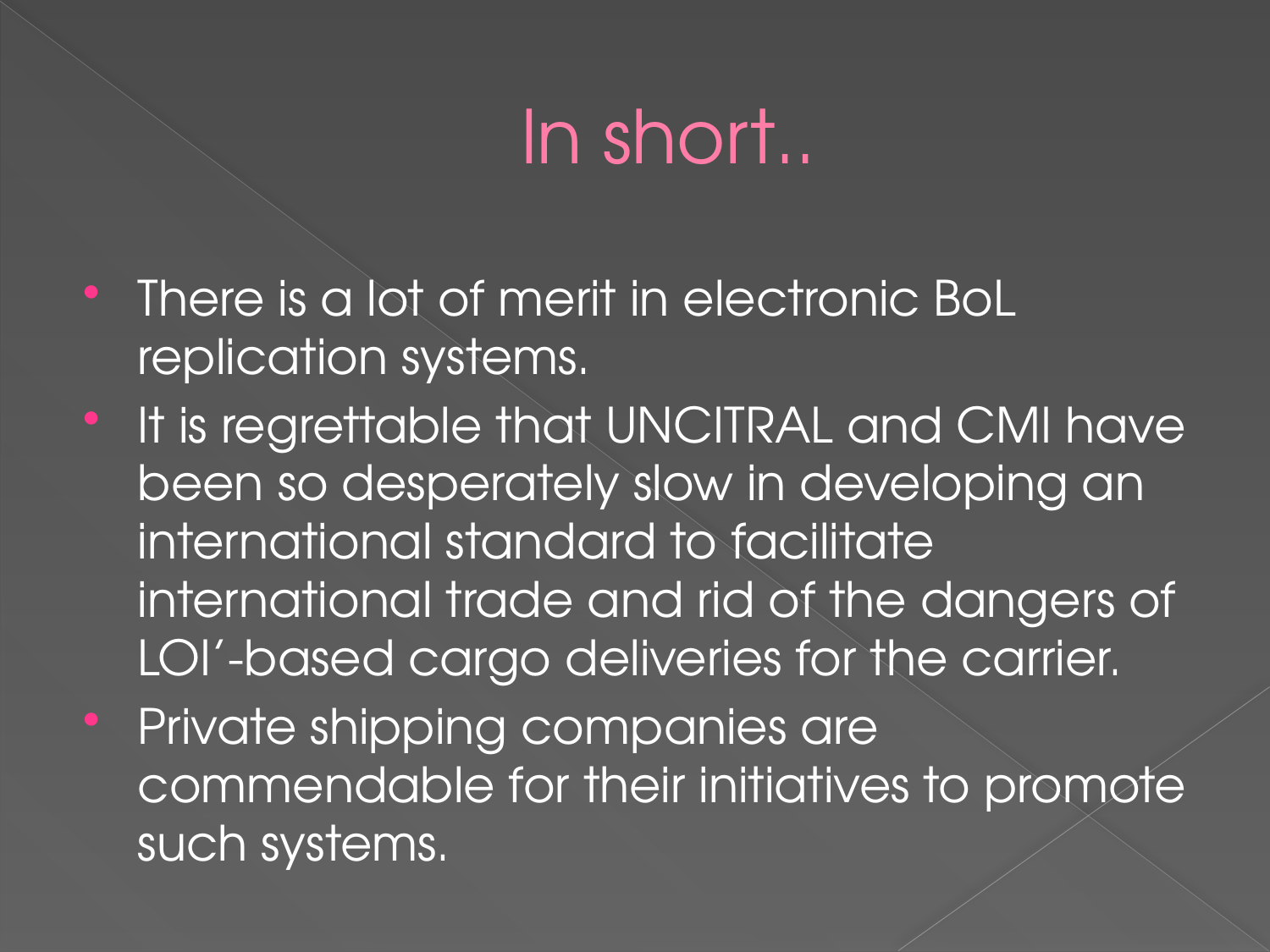

# In short..
There is a lot of merit in electronic BoL replication systems.
It is regrettable that UNCITRAL and CMI have been so desperately slow in developing an international standard to facilitate international trade and rid of the dangers of LOI’-based cargo deliveries for the carrier.
Private shipping companies are commendable for their initiatives to promote such systems.